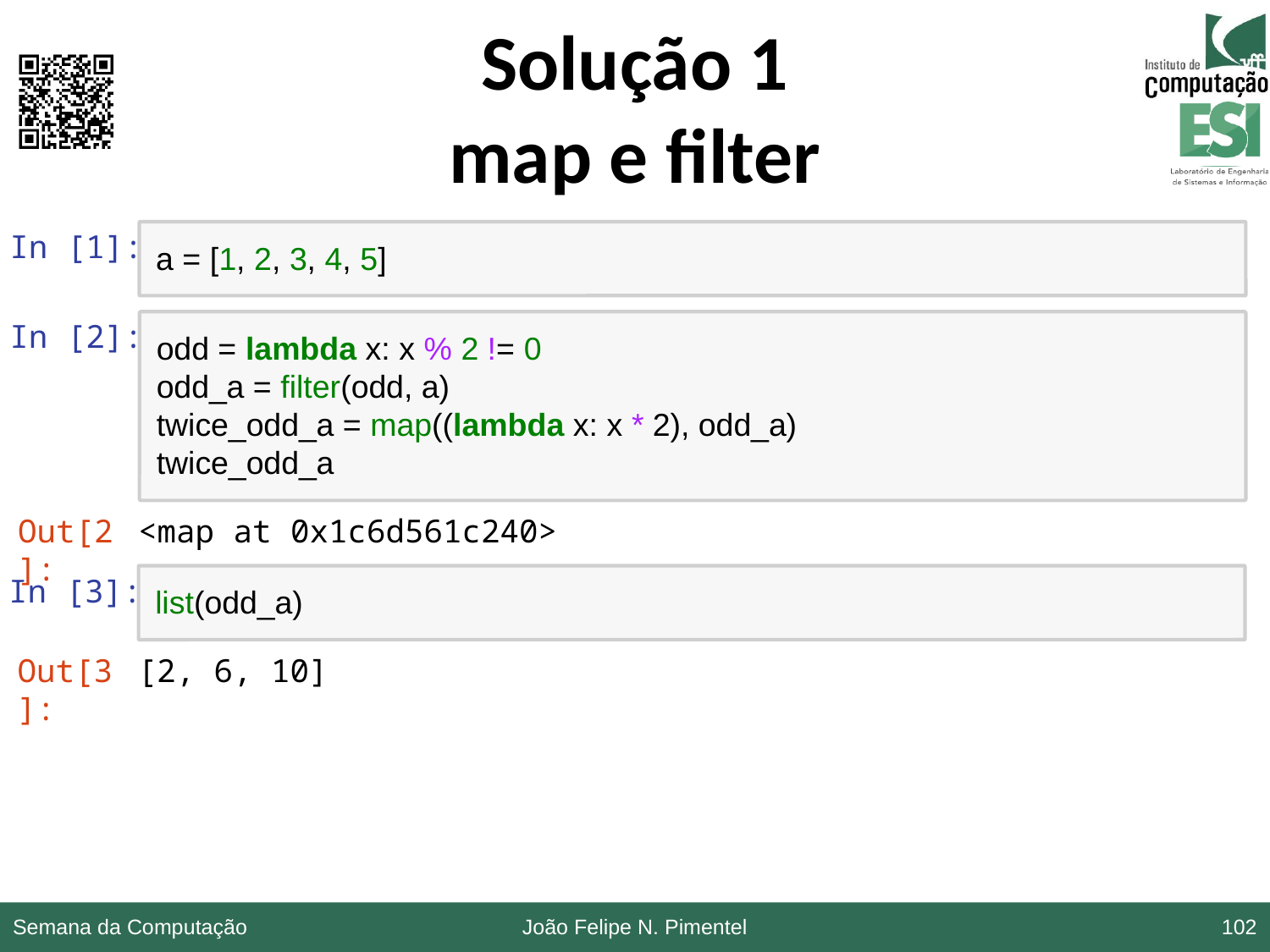

# Solução 1 map e filter
In [1]:
a = [1, 2, 3, 4, 5]
In [2]:
odd = lambda x: x % 2 != 0
odd_a = filter(odd, a)
twice_odd_a = map((lambda x: x * 2), odd_a)
twice_odd_a
Out[2]:
<map at 0x1c6d561c240>
In [3]:
list(odd_a)
Out[3]:
[2, 6, 10]
Semana da Computação
João Felipe N. Pimentel
102